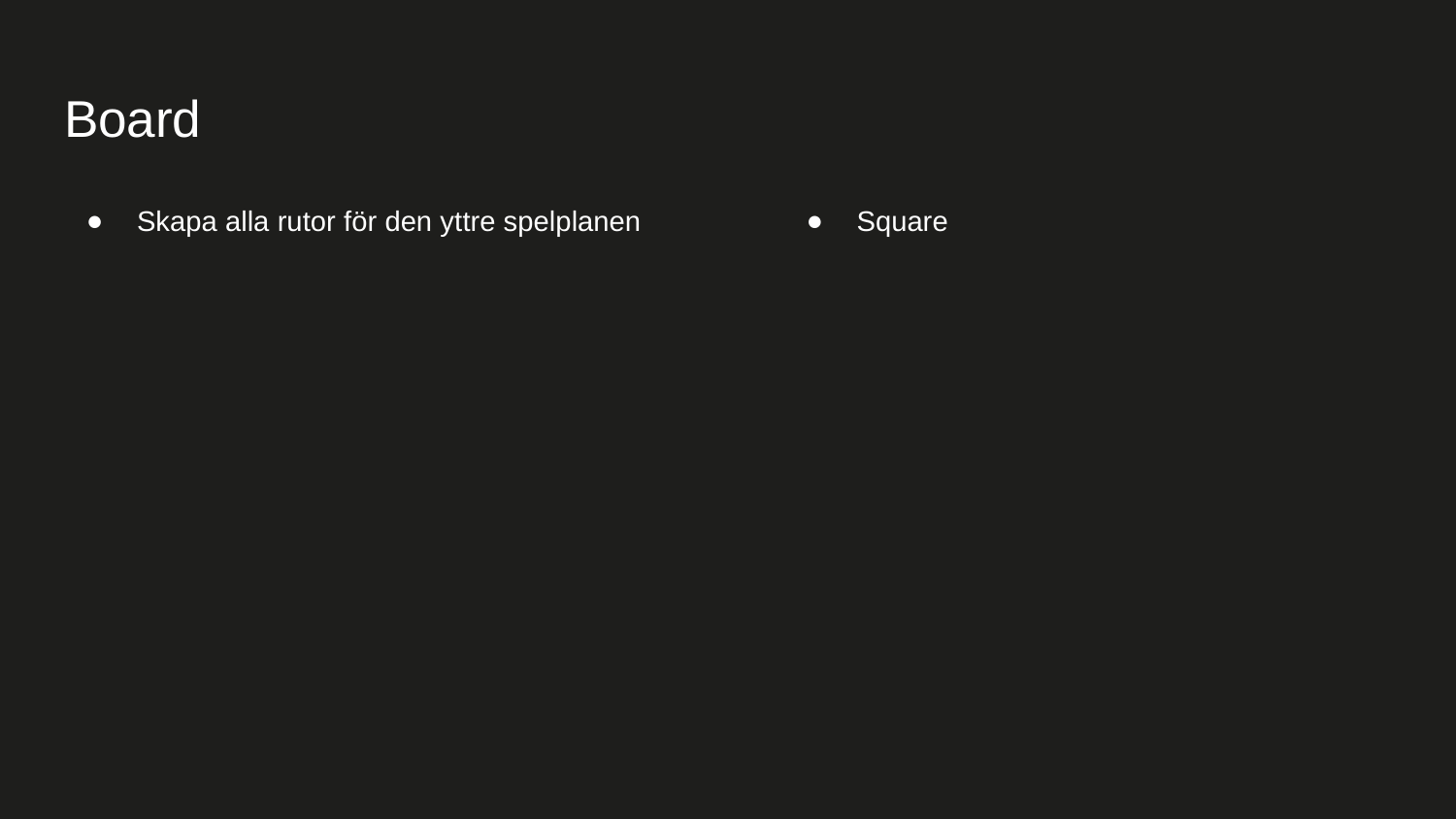

# Board
Skapa alla rutor för den yttre spelplanen
Square